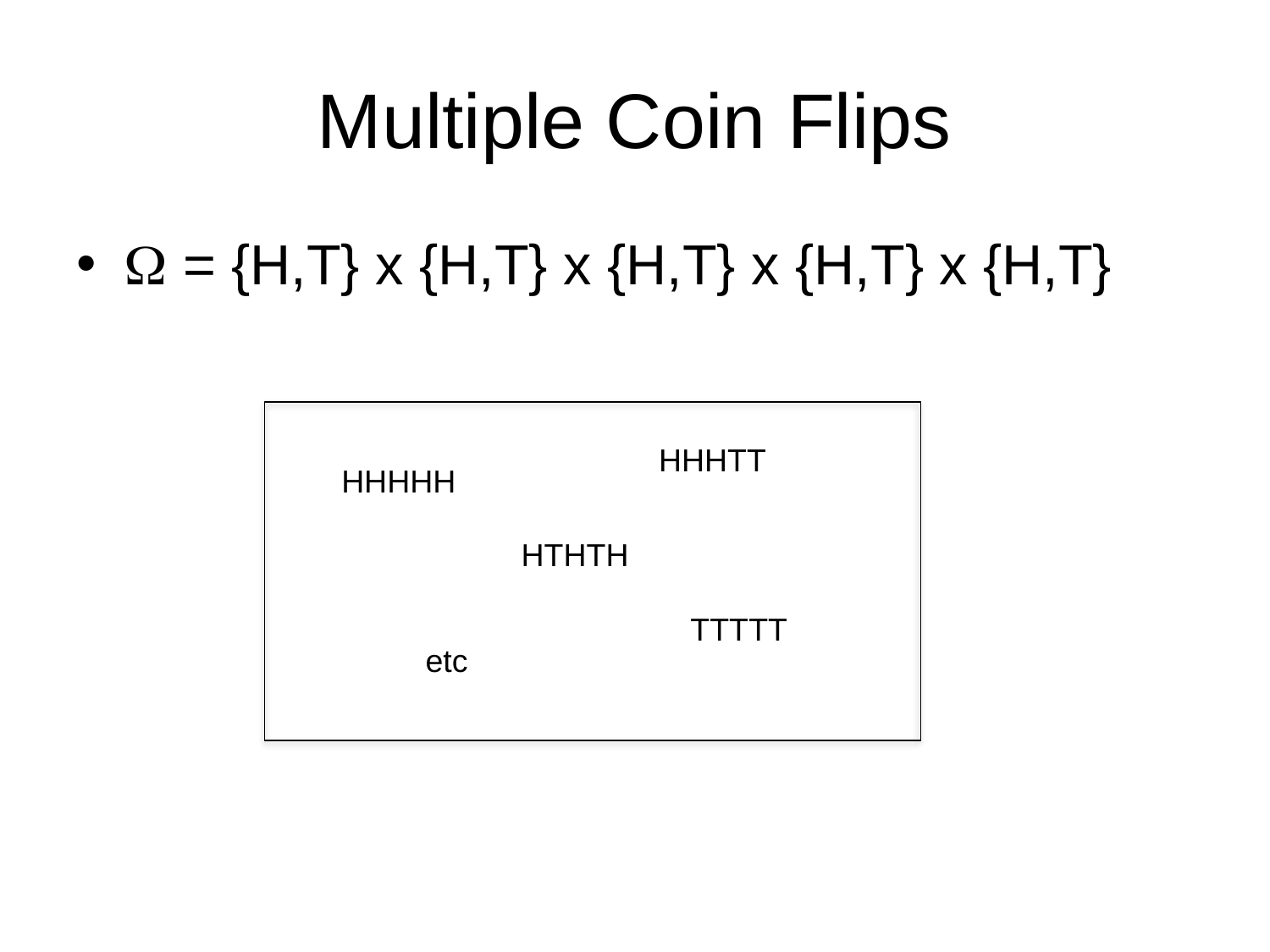

# Multiple Coin Flips
Ω = {H,T} x {H,T} x {H,T} x {H,T} x {H,T}

HHHTT
HHHHH
HTHTH
TTTTT
etc